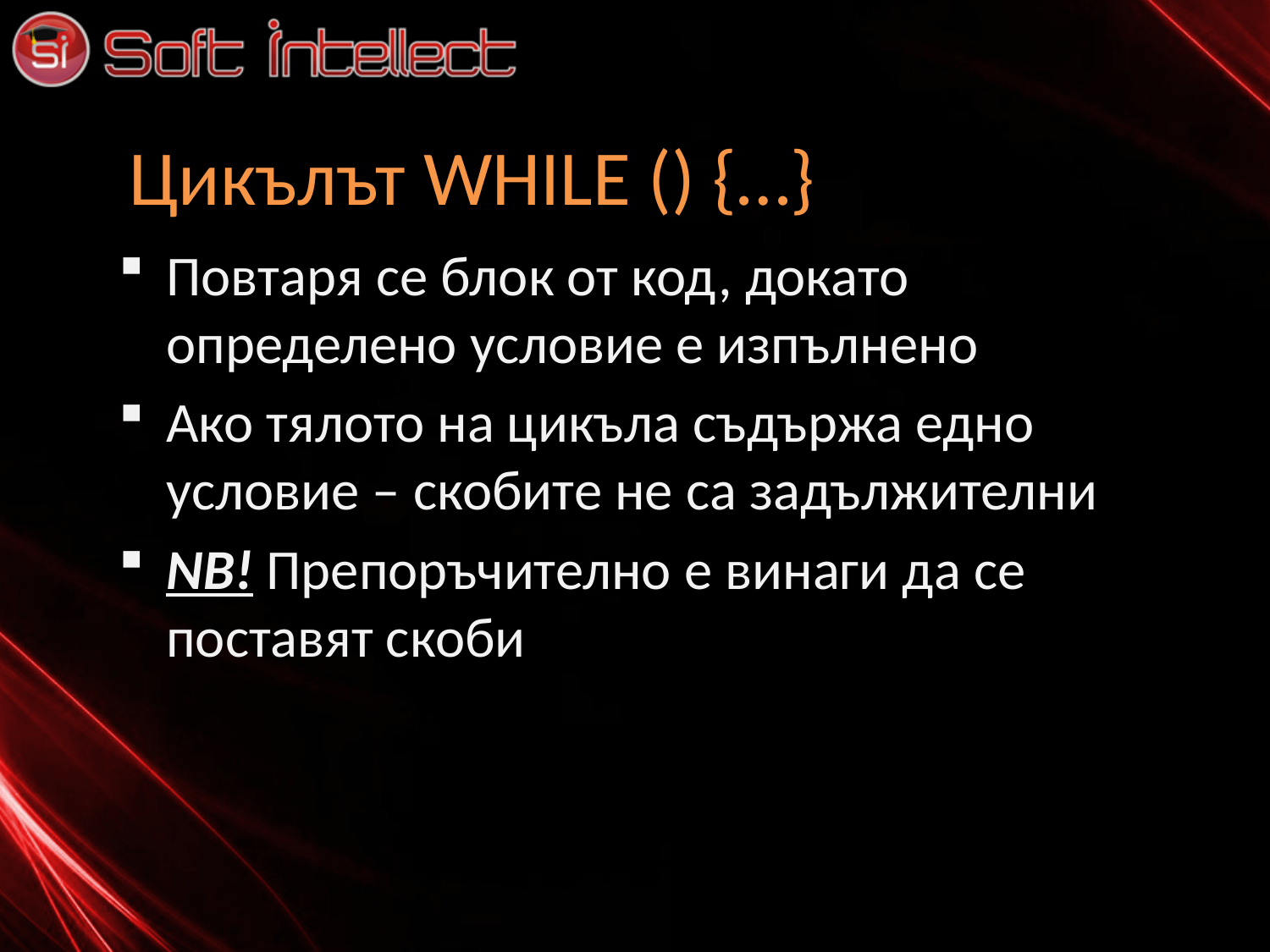

# Цикълът WHILE () {…}
Повтаря се блок от код, докато определено условие е изпълнено
Ако тялото на цикъла съдържа едно условие – скобите не са задължителни
NB! Препоръчително е винаги да се поставят скоби